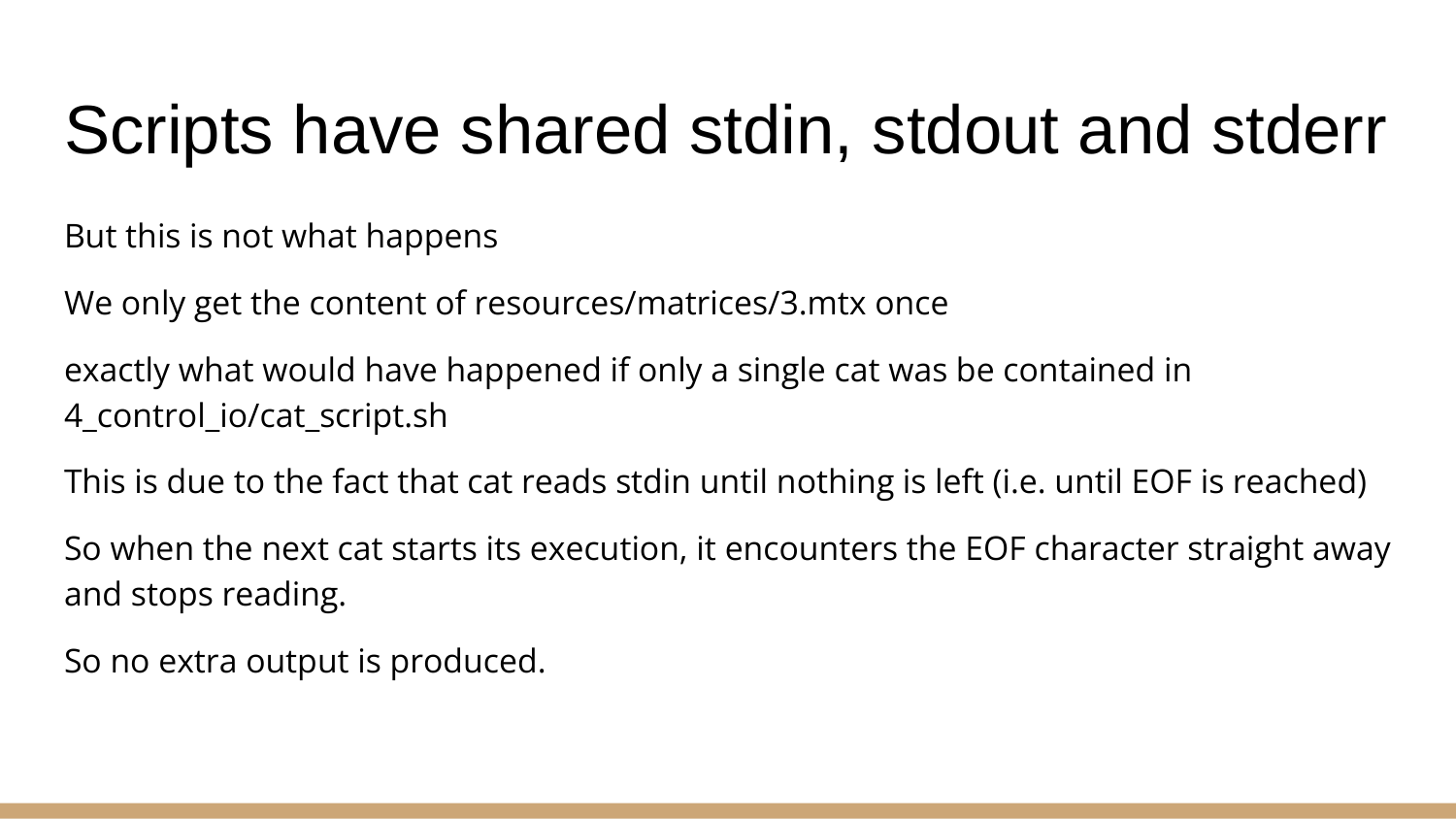

# Scripts have shared stdin, stdout and stderr
But this is not what happens
We only get the content of resources/matrices/3.mtx once
exactly what would have happened if only a single cat was be contained in 4_control_io/cat_script.sh
This is due to the fact that cat reads stdin until nothing is left (i.e. until EOF is reached)
So when the next cat starts its execution, it encounters the EOF character straight away and stops reading.
So no extra output is produced.